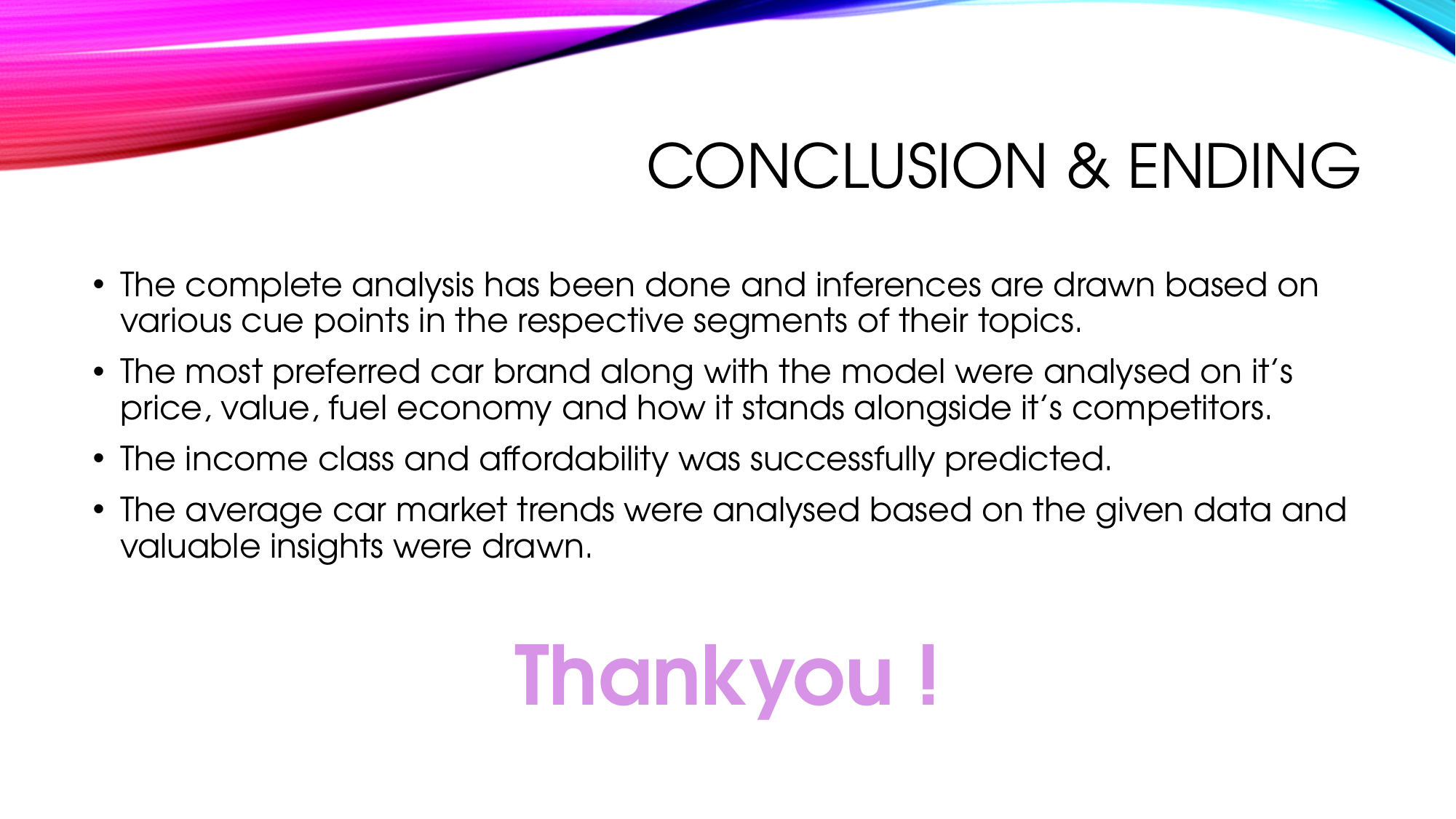

# CONCLUSION & ENDING
The complete analysis has been done and inferences are drawn based on various cue points in the respective segments of their topics.
The most preferred car brand along with the model were analysed on it’s price, value, fuel economy and how it stands alongside it’s competitors.
The income class and affordability was successfully predicted.
The average car market trends were analysed based on the given data and valuable insights were drawn.
Thankyou !